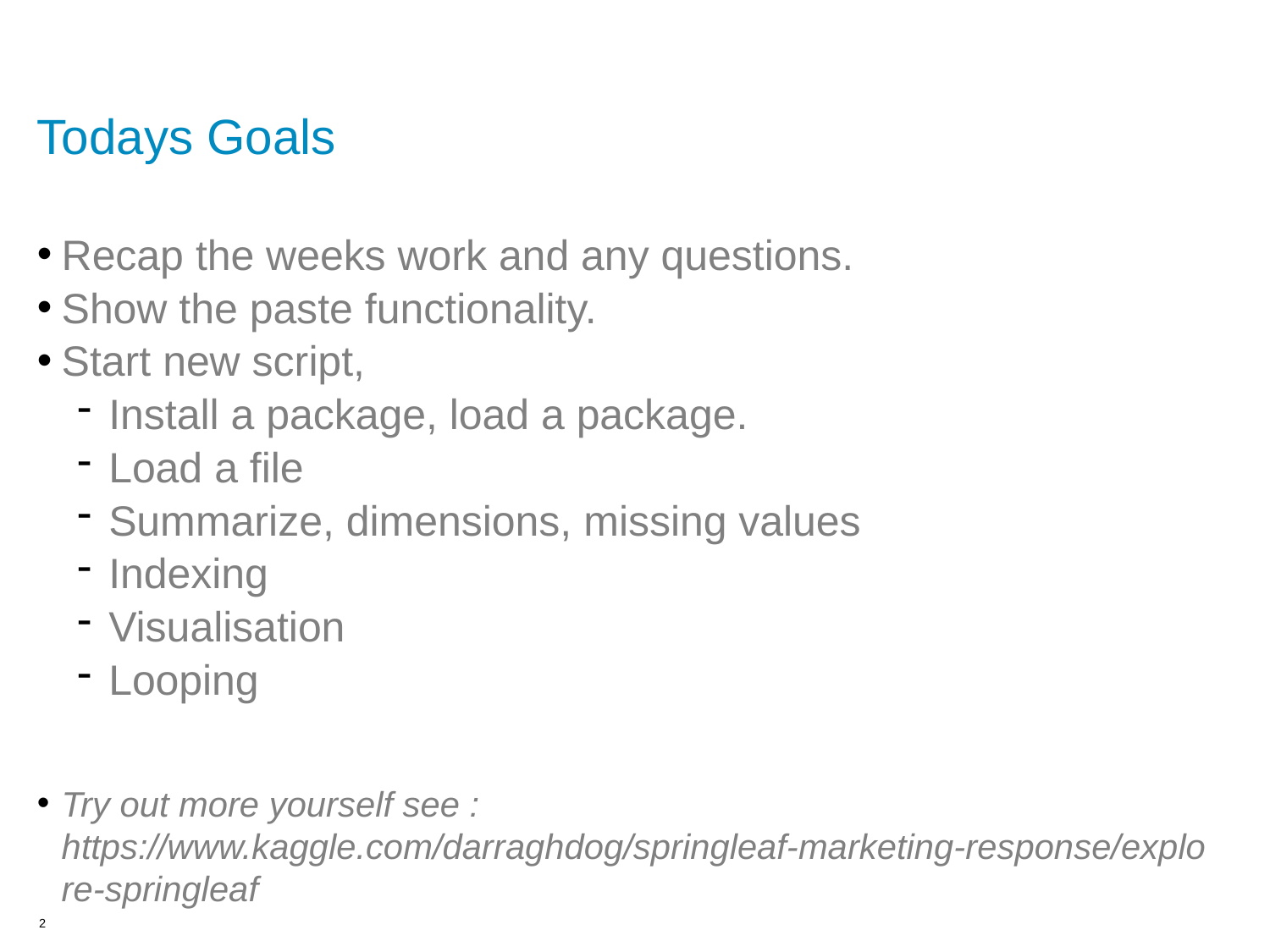

# Todays Goals
Recap the weeks work and any questions.
Show the paste functionality.
Start new script,
Install a package, load a package.
Load a file
Summarize, dimensions, missing values
Indexing
Visualisation
Looping

Try out more yourself see :  https://www.kaggle.com/darraghdog/springleaf-marketing-response/explore-springleaf